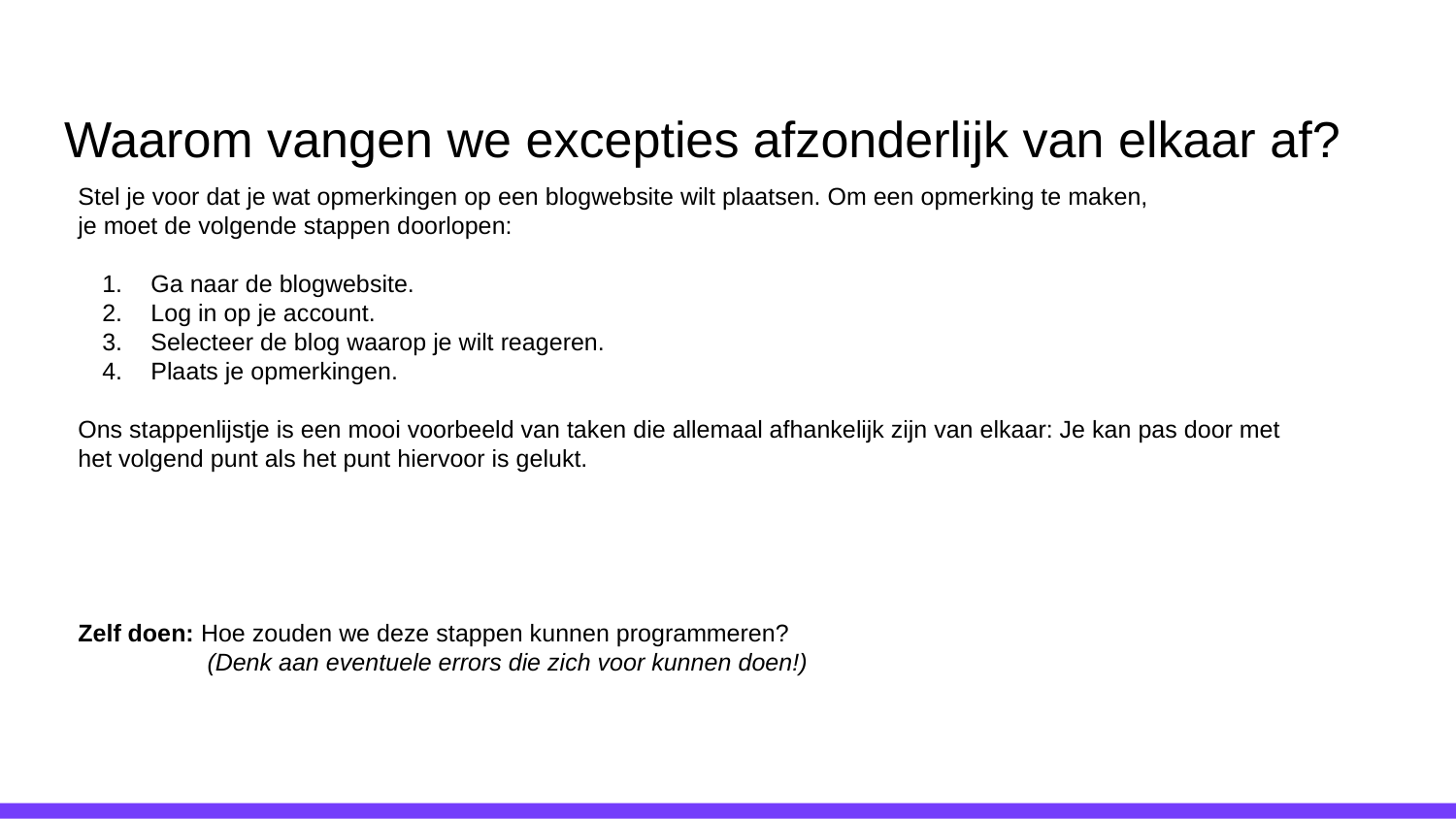

# Waarom vangen we excepties afzonderlijk van elkaar af?
Stel je voor dat je wat opmerkingen op een blogwebsite wilt plaatsen. Om een opmerking te maken,
je moet de volgende stappen doorlopen:
Ga naar de blogwebsite.
Log in op je account.
Selecteer de blog waarop je wilt reageren.
Plaats je opmerkingen.
Ons stappenlijstje is een mooi voorbeeld van taken die allemaal afhankelijk zijn van elkaar: Je kan pas door met het volgend punt als het punt hiervoor is gelukt.

Zelf doen: Hoe zouden we deze stappen kunnen programmeren?
                   (Denk aan eventuele errors die zich voor kunnen doen!)